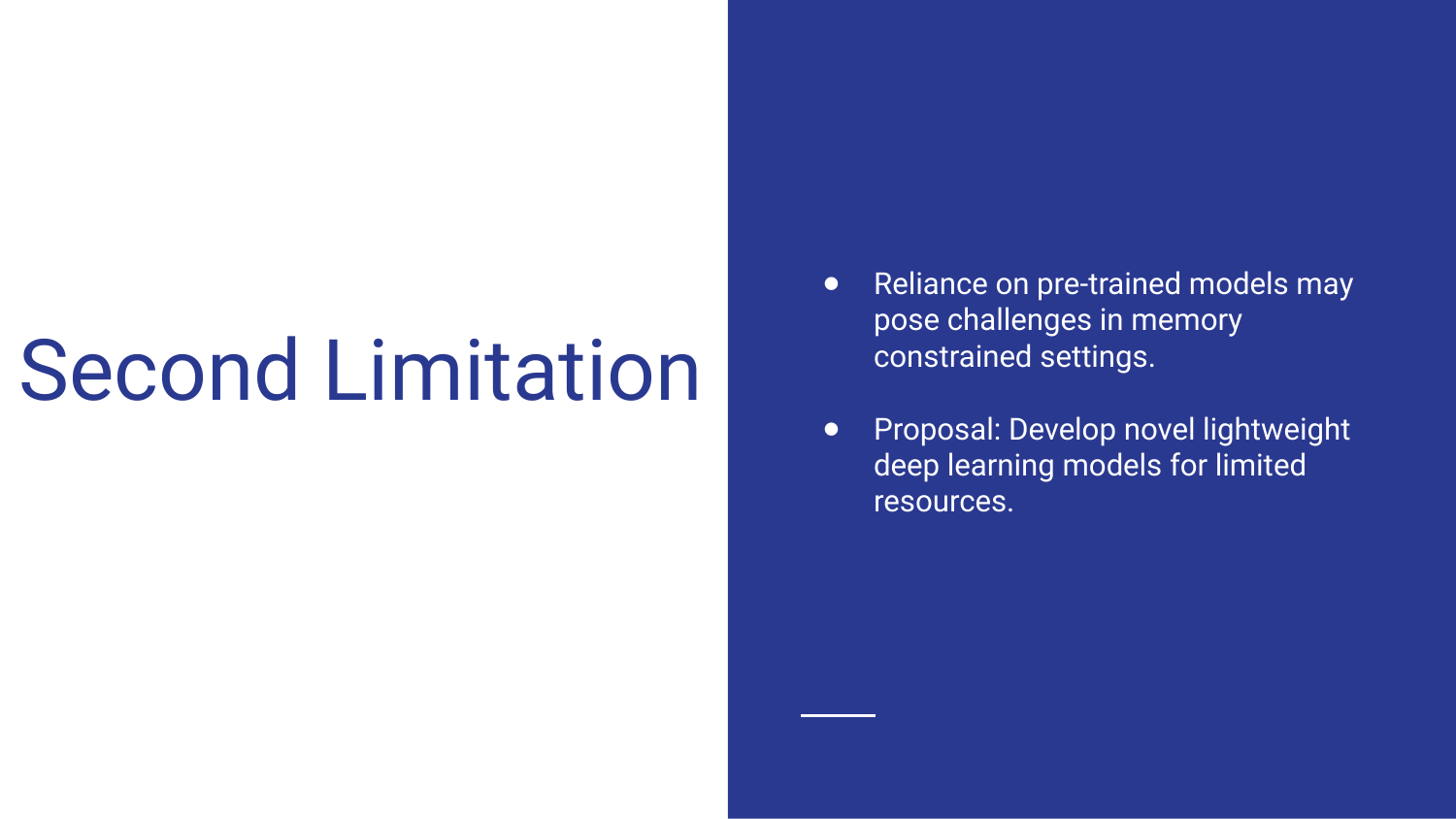

Reliance on pre-trained models may pose challenges in memory constrained settings.

Proposal: Develop novel lightweight deep learning models for limited resources.

# Second Limitation